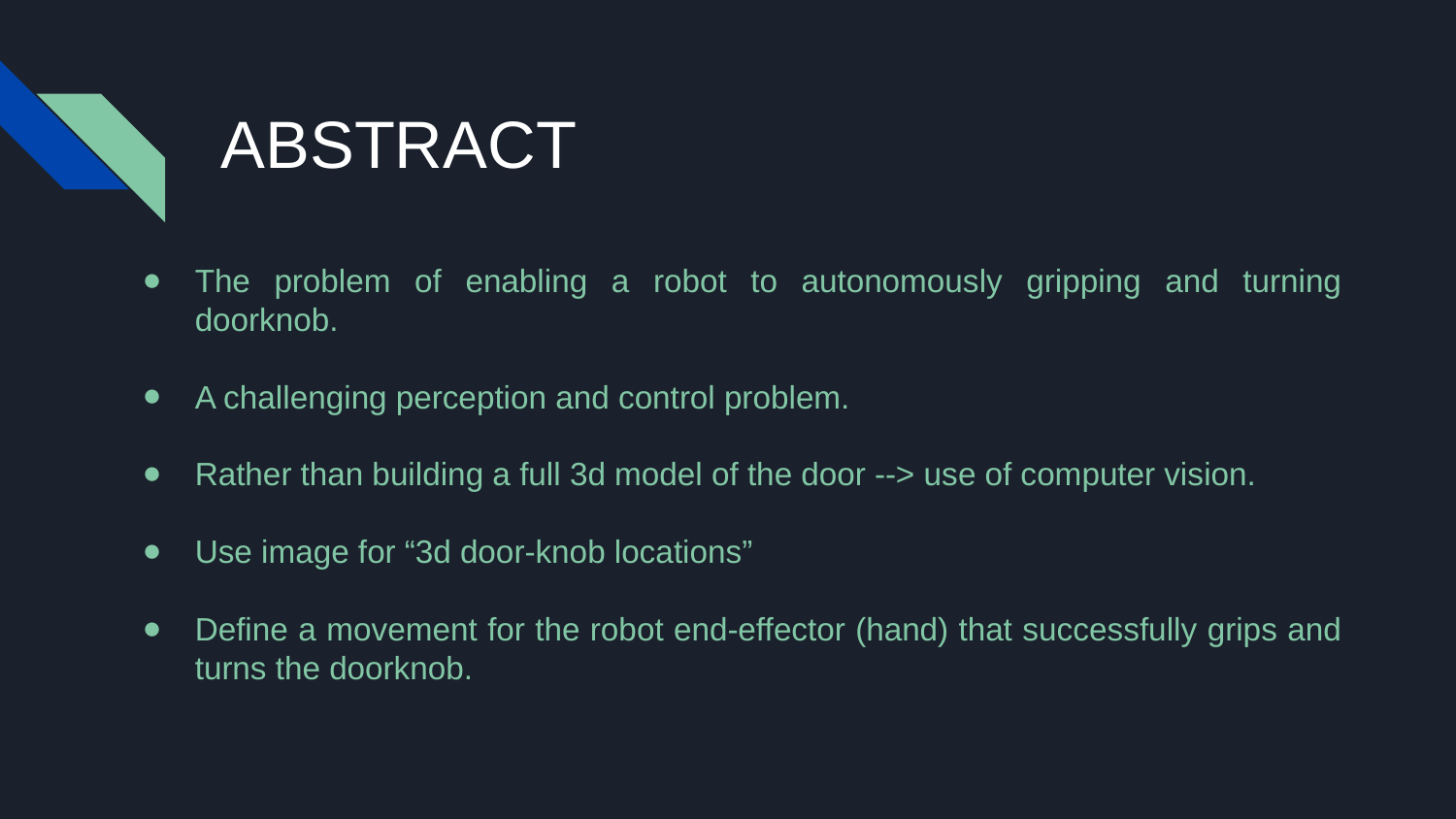

ABSTRACT
The problem of enabling a robot to autonomously gripping and turning doorknob.

A challenging perception and control problem.

Rather than building a full 3d model of the door --> use of computer vision.

Use image for “3d door-knob locations”

Define a movement for the robot end-effector (hand) that successfully grips and turns the doorknob.